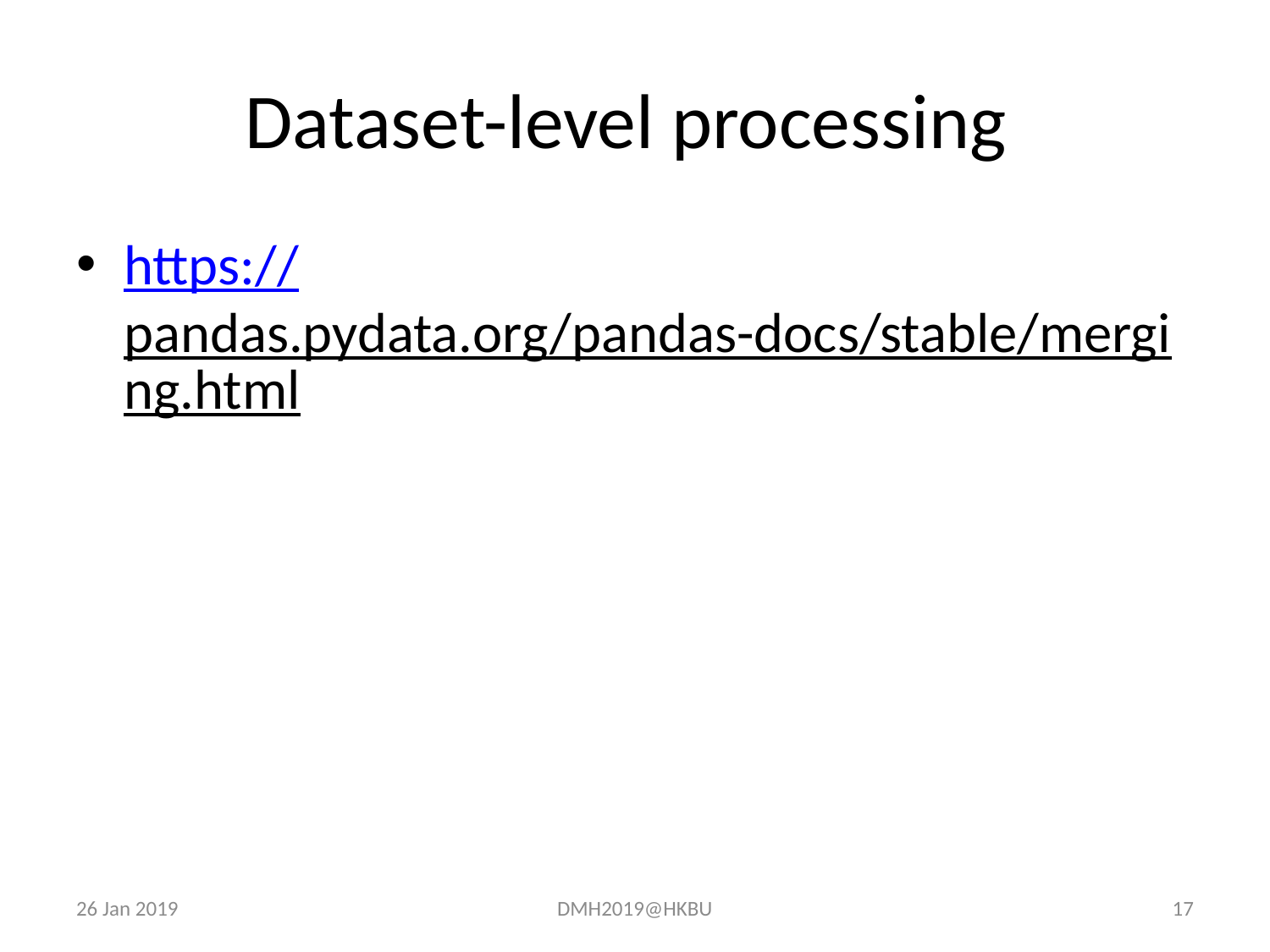

# Dataset-level processing
https://pandas.pydata.org/pandas-docs/stable/merging.html
26 Jan 2019
DMH2019@HKBU
17